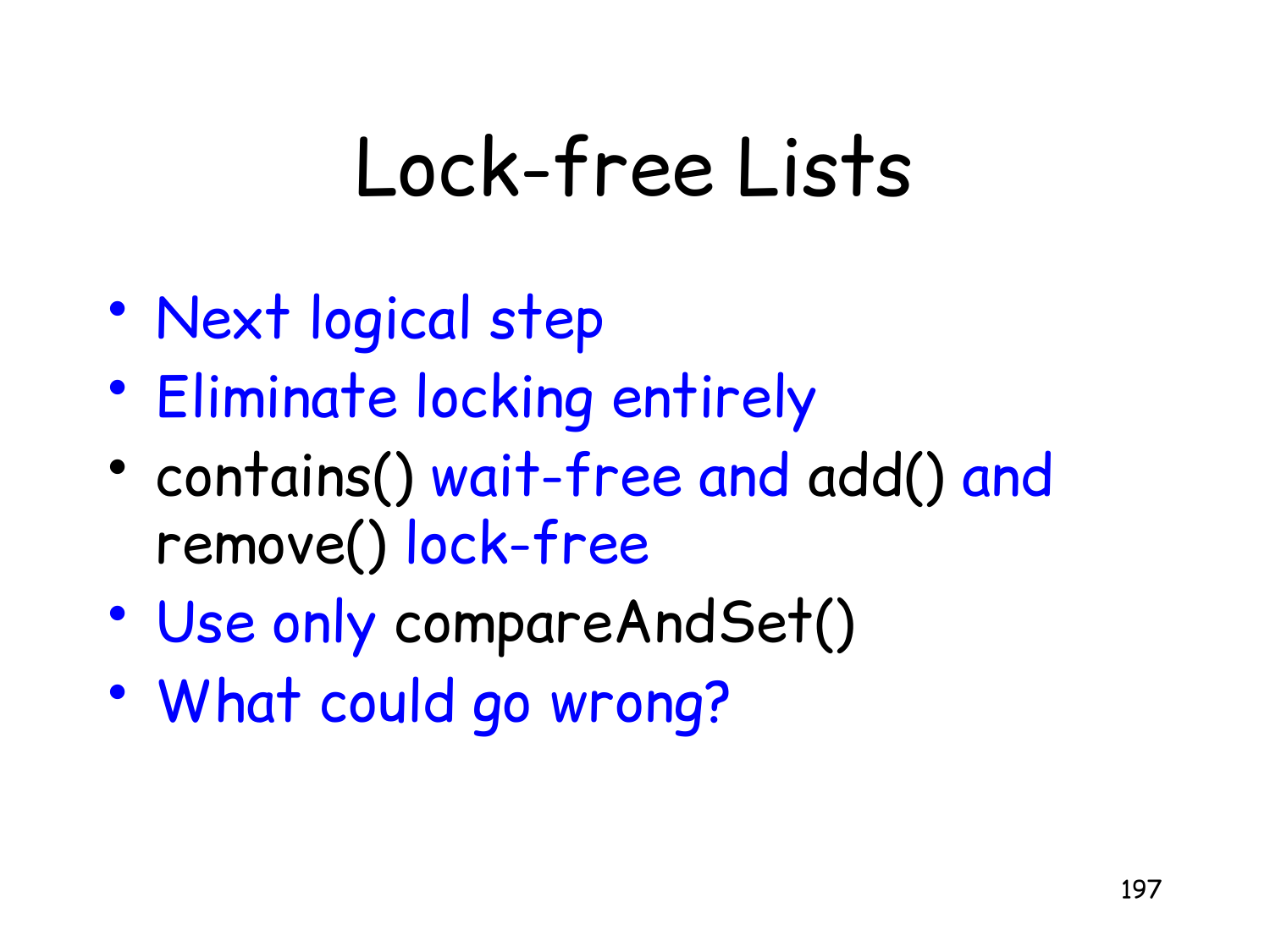

# Lock-free Lists
Next logical step
Eliminate locking entirely
contains() wait-free and add() and remove() lock-free
Use only compareAndSet()
What could go wrong?
197